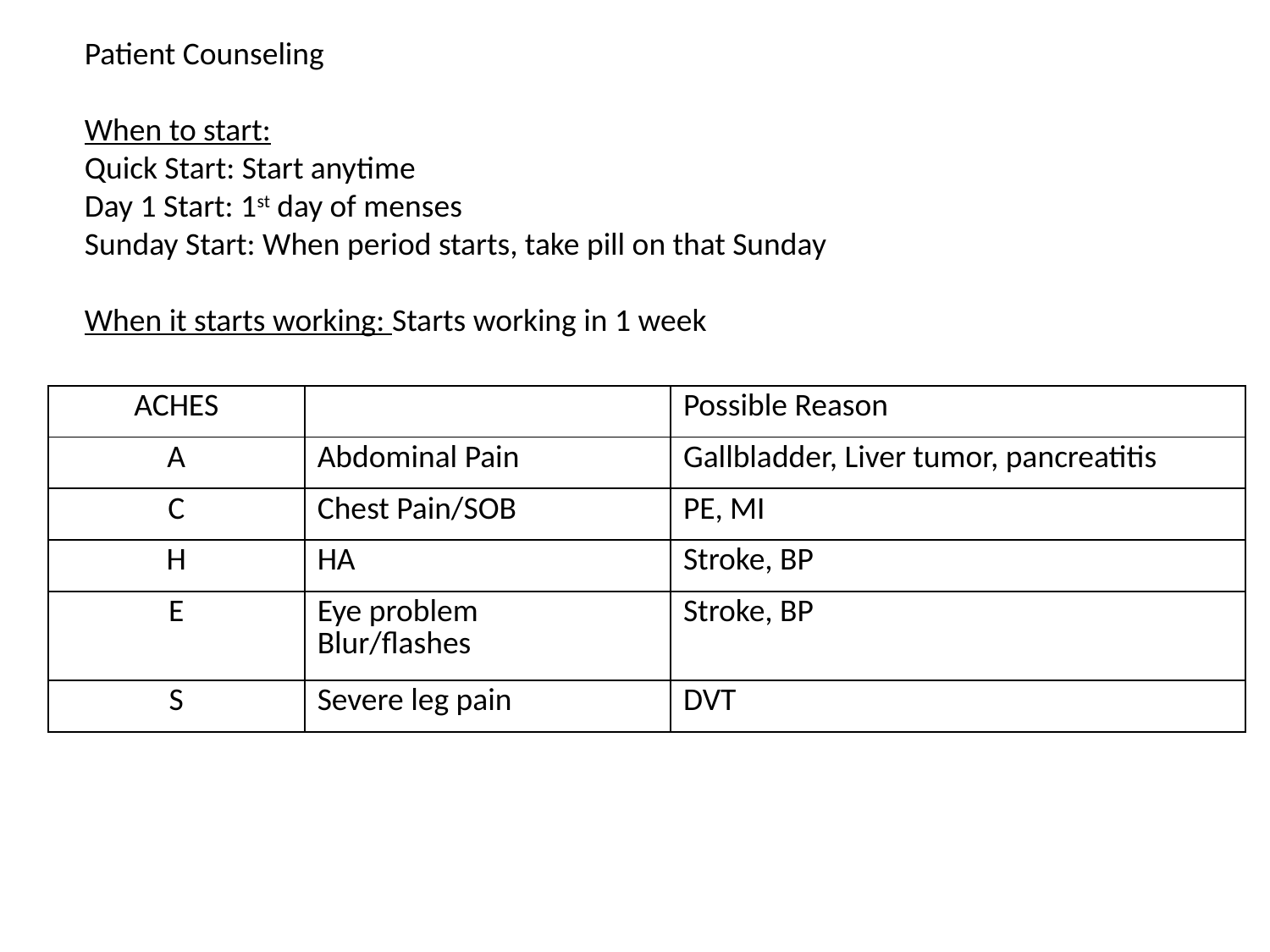

Patient Counseling

When to start:
Quick Start: Start anytime
Day 1 Start: 1st day of menses
Sunday Start: When period starts, take pill on that Sunday

When it starts working: Starts working in 1 week

| ACHES |  | Possible Reason |
| --- | --- | --- |
| A | Abdominal Pain | Gallbladder, Liver tumor, pancreatitis |
| C | Chest Pain/SOB | PE, MI |
| H | HA | Stroke, BP |
| E | Eye problem Blur/flashes | Stroke, BP |
| S | Severe leg pain | DVT |